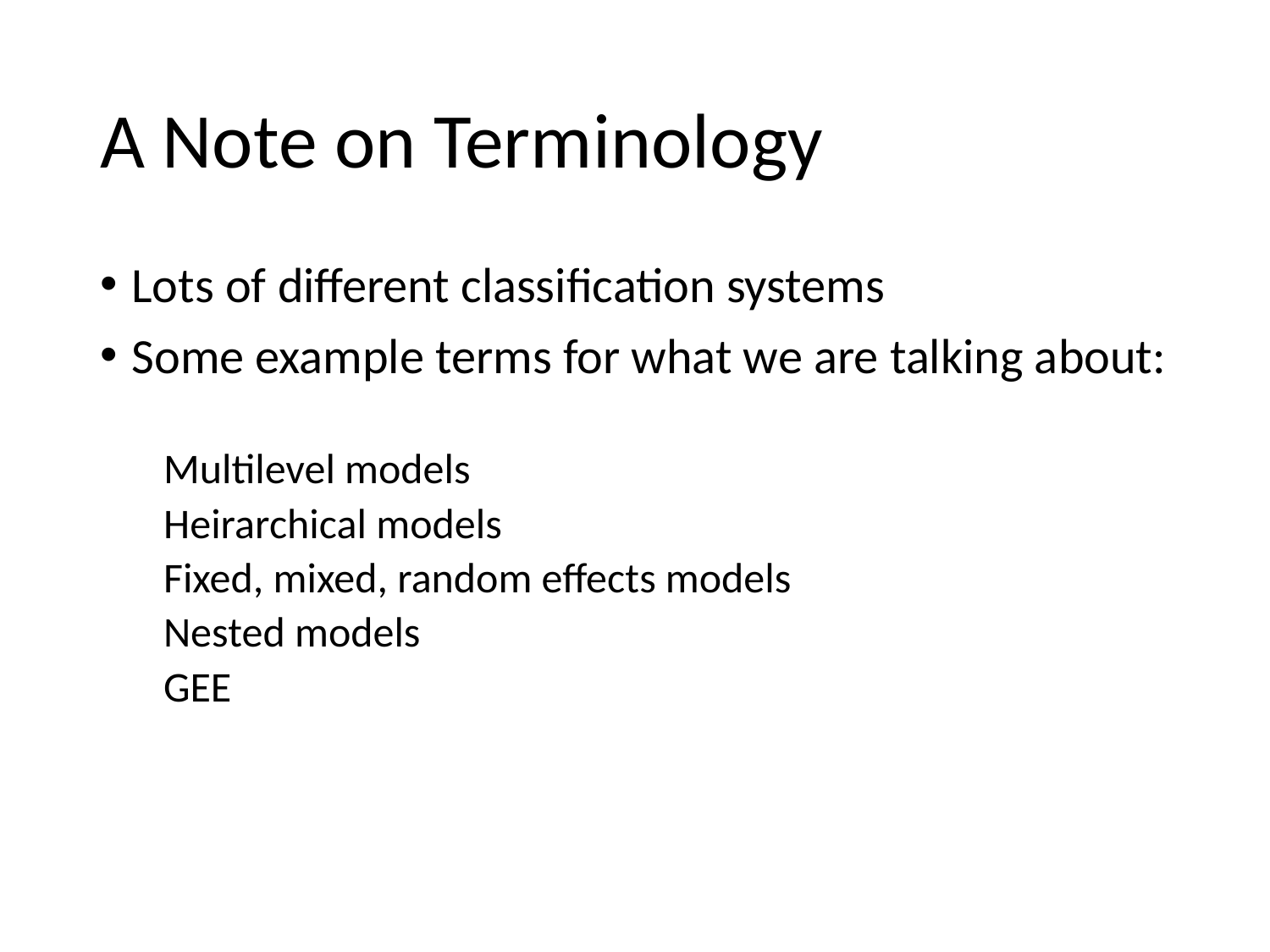

# A Note on Terminology
Lots of different classification systems
Some example terms for what we are talking about:

Multilevel models
Heirarchical models
Fixed, mixed, random effects models
Nested models
GEE